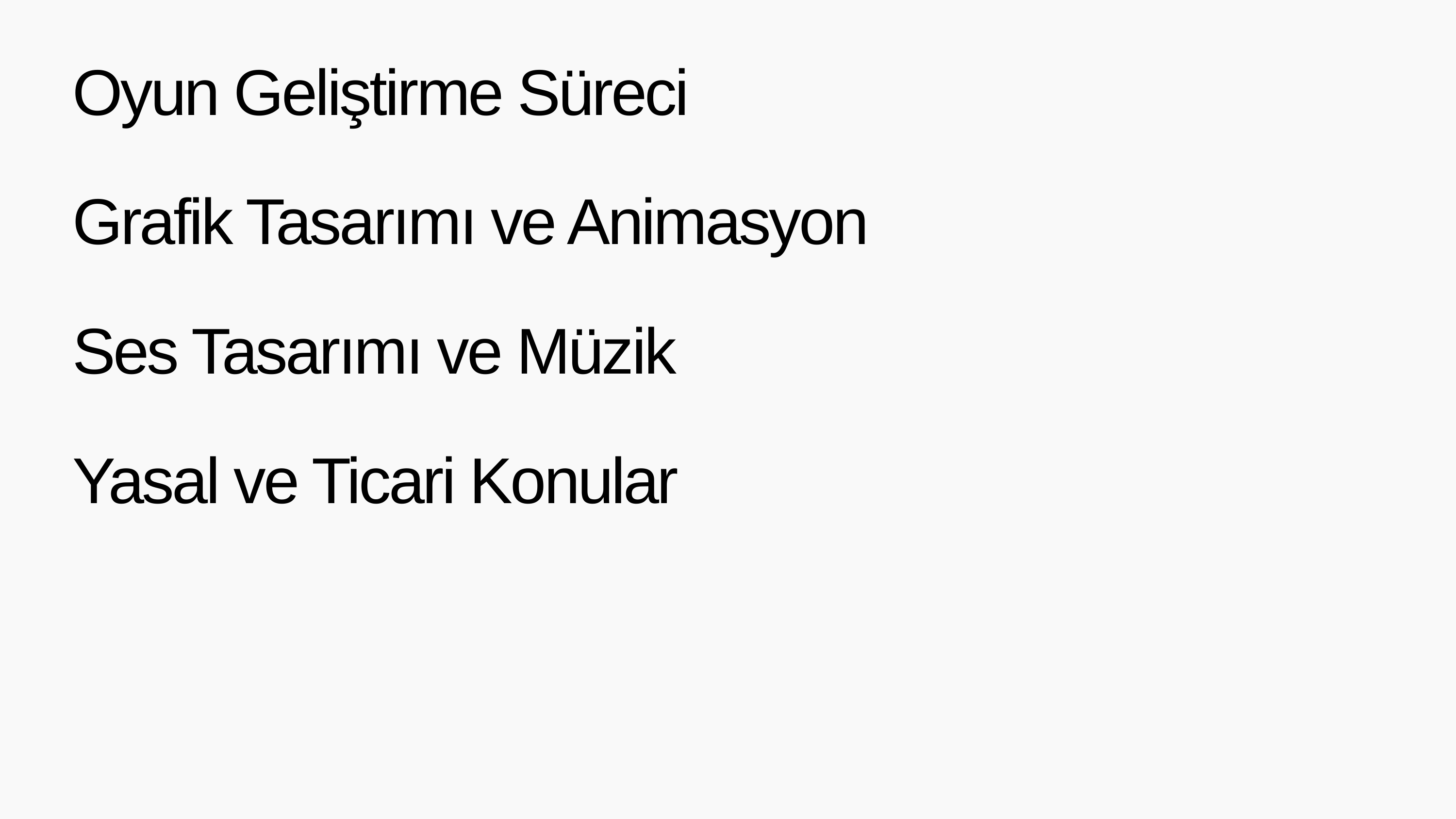

Oyun Geliştirme Süreci

Grafik Tasarımı ve Animasyon

Ses Tasarımı ve Müzik

Yasal ve Ticari Konular